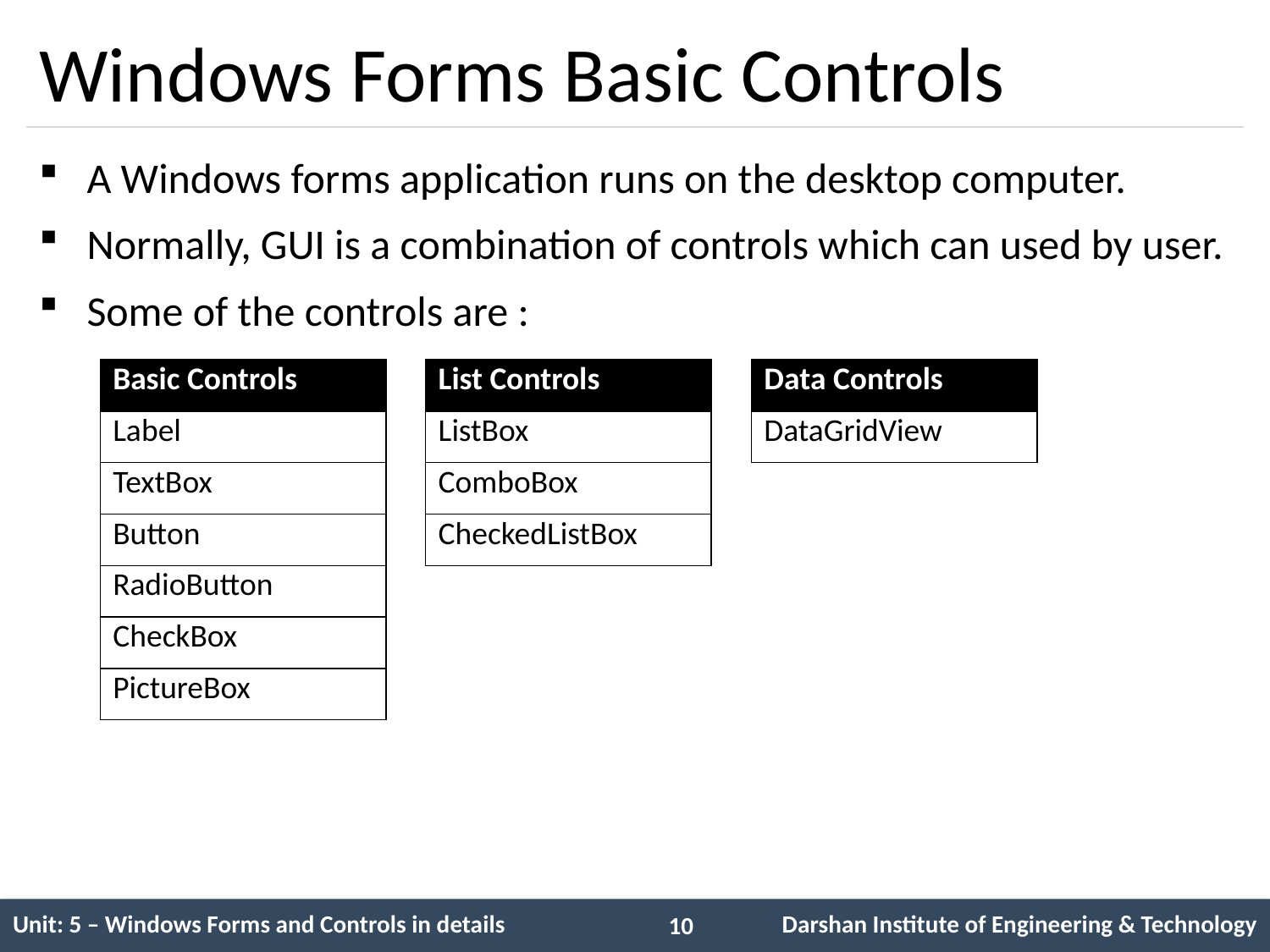

# Windows Forms Basic Controls
A Windows forms application runs on the desktop computer.
Normally, GUI is a combination of controls which can used by user.
Some of the controls are :

| Basic Controls |
| --- |
| Label |
| TextBox |
| Button |
| RadioButton |
| CheckBox |
| PictureBox |
| List Controls |
| --- |
| ListBox |
| ComboBox |
| CheckedListBox |
| Data Controls |
| --- |
| DataGridView |